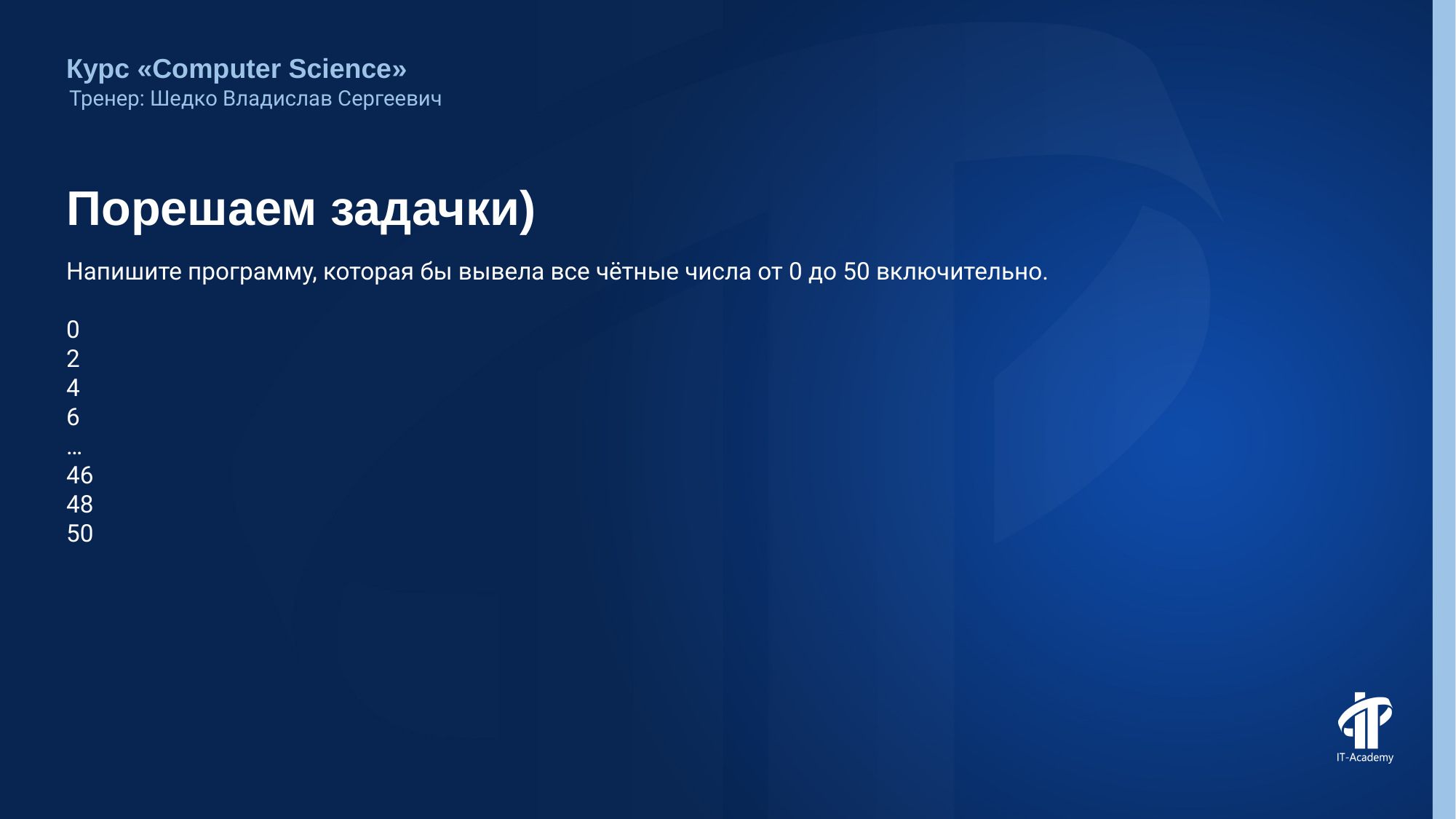

Курс «Computer Science»
Тренер: Шедко Владислав Сергеевич

# Порешаем задачки)
Напишите программу, которая бы вывела все чётные числа от 0 до 50 включительно.

0
2
4
6
…
46
48
50